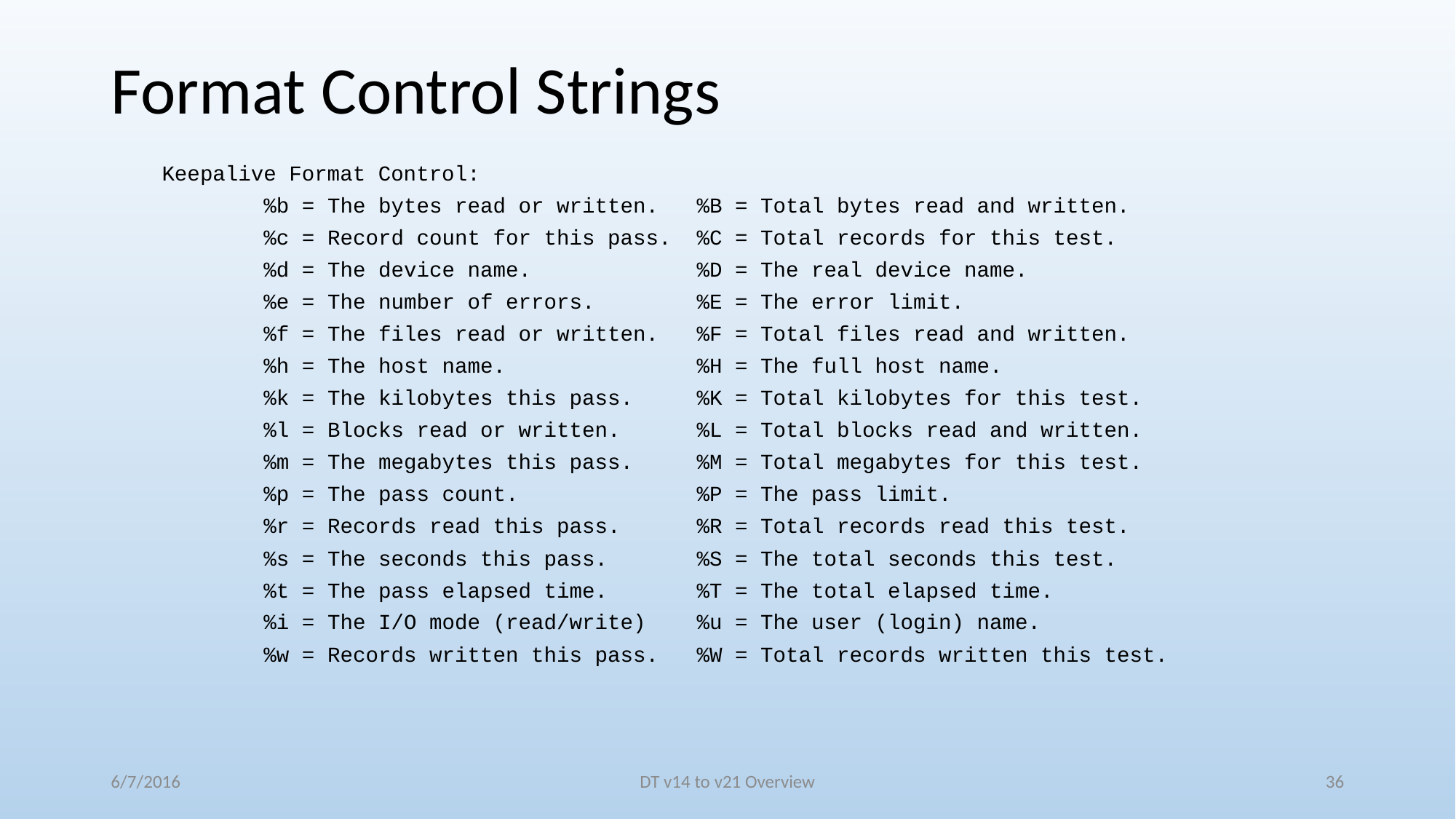

# Format Control Strings
    Keepalive Format Control:
            %b = The bytes read or written.   %B = Total bytes read and written.
            %c = Record count for this pass.  %C = Total records for this test.
            %d = The device name.             %D = The real device name.
            %e = The number of errors.        %E = The error limit.
            %f = The files read or written.   %F = Total files read and written.
            %h = The host name.               %H = The full host name.
            %k = The kilobytes this pass.     %K = Total kilobytes for this test.
            %l = Blocks read or written.      %L = Total blocks read and written.
            %m = The megabytes this pass.     %M = Total megabytes for this test.
            %p = The pass count.              %P = The pass limit.
            %r = Records read this pass.      %R = Total records read this test.
            %s = The seconds this pass.       %S = The total seconds this test.
            %t = The pass elapsed time.       %T = The total elapsed time.
            %i = The I/O mode (read/write)    %u = The user (login) name.
            %w = Records written this pass.   %W = Total records written this test.
6/7/2016
DT v14 to v21 Overview
36